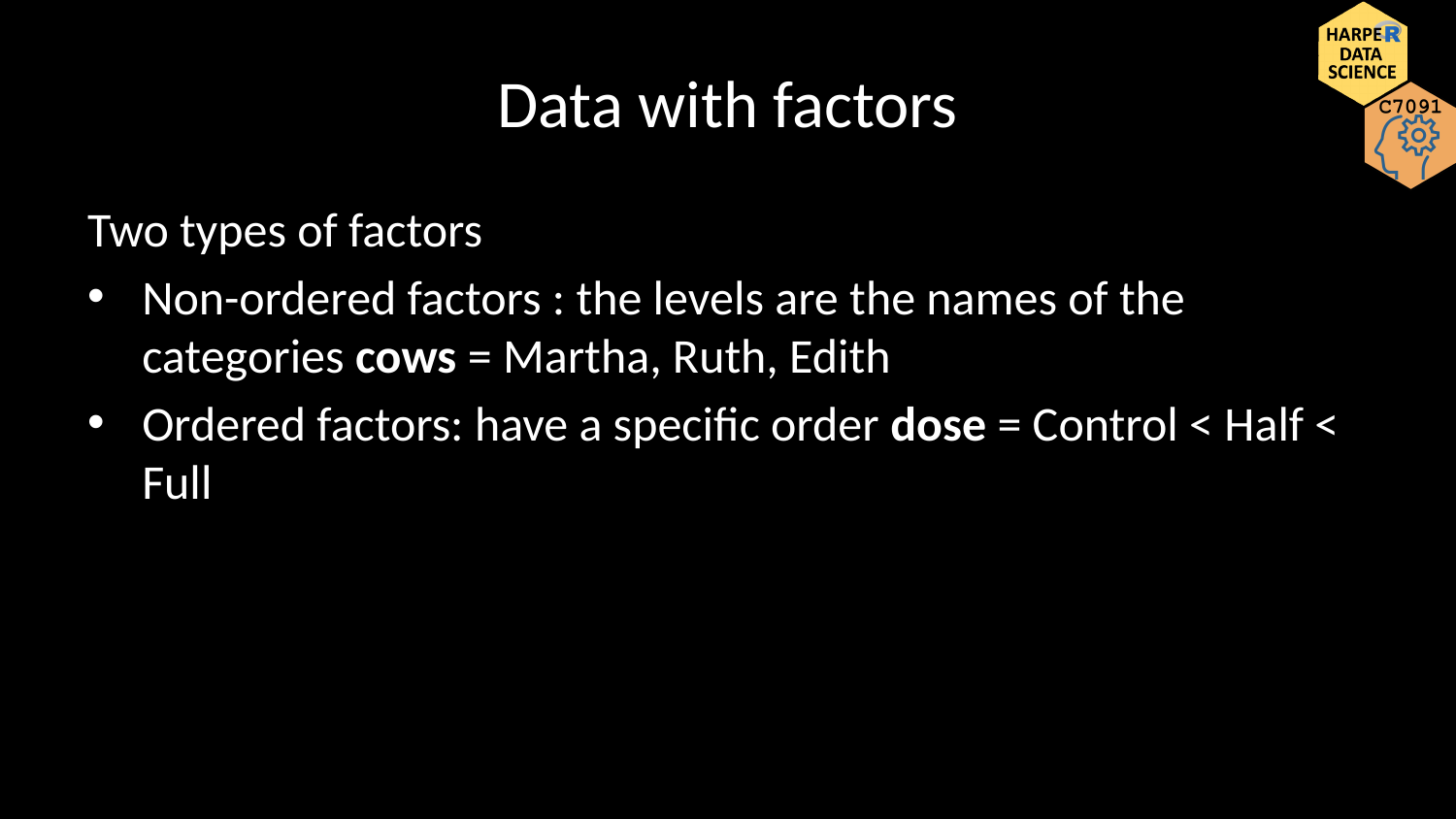

# Data with factors
Two types of factors
Non-ordered factors : the levels are the names of the categories cows = Martha, Ruth, Edith
Ordered factors: have a specific order dose = Control < Half < Full